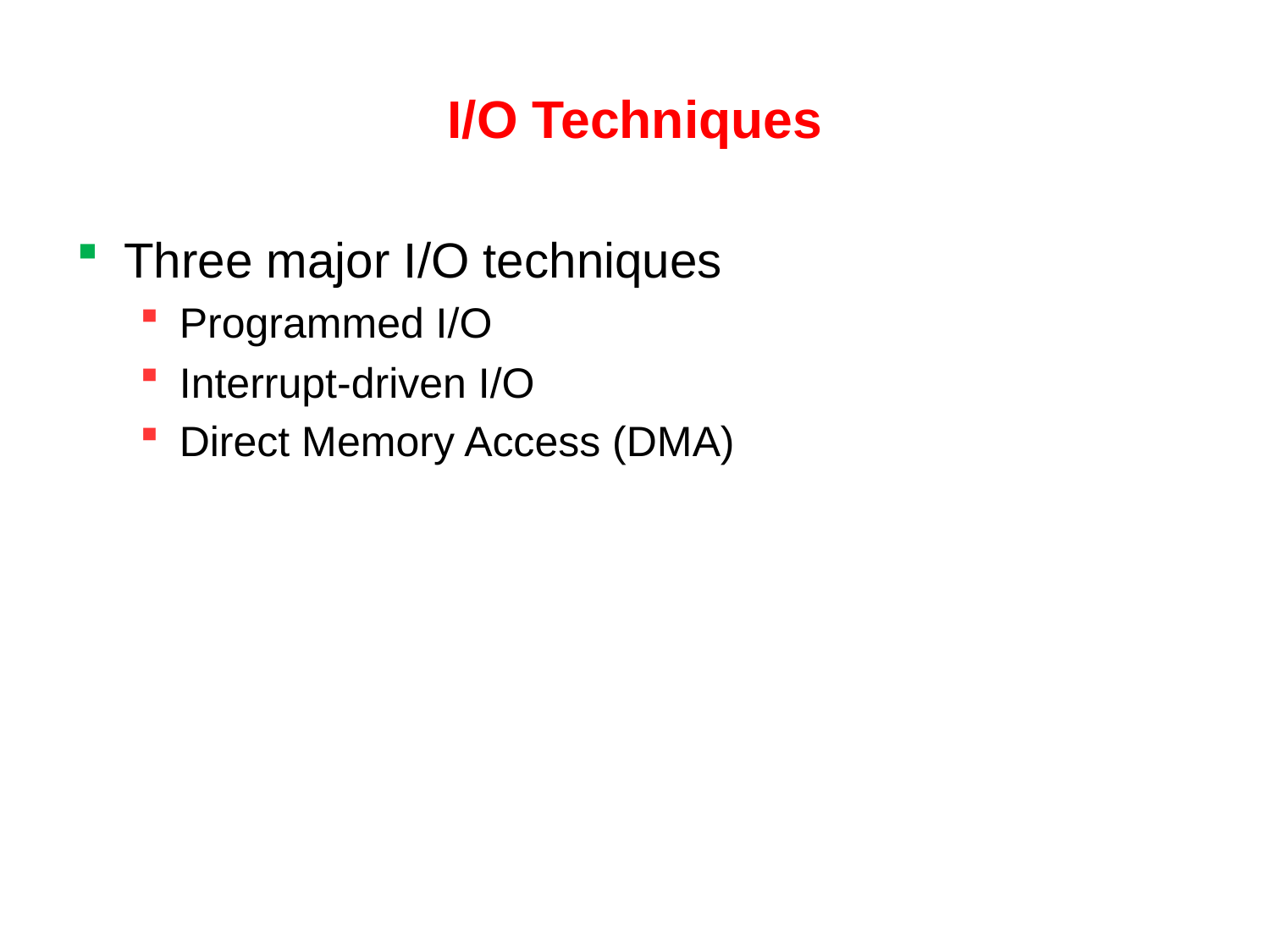

# I/O Techniques
Three major I/O techniques
Programmed I/O
Interrupt-driven I/O
Direct Memory Access (DMA)